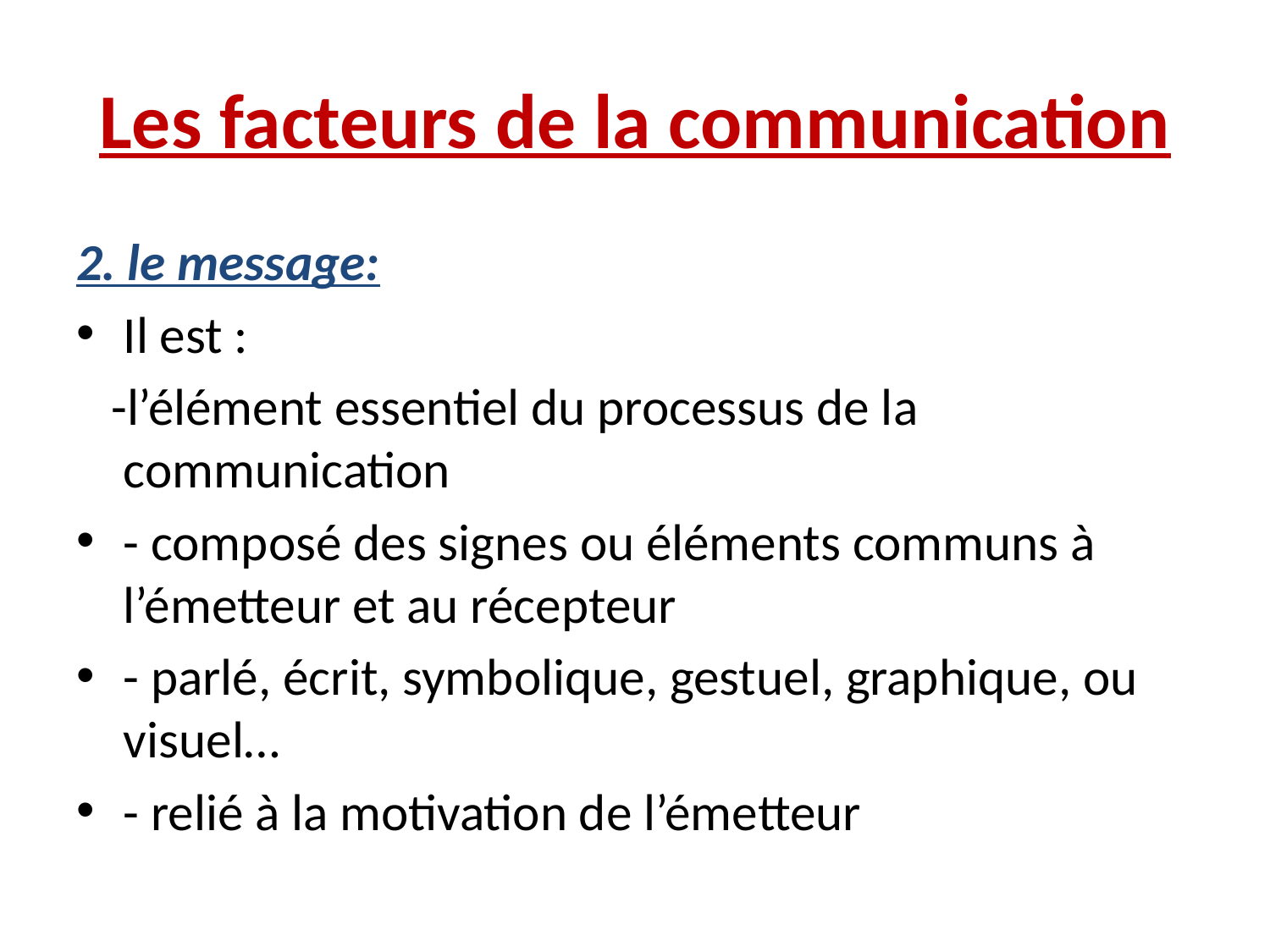

# Les facteurs de la communication
2. le message:
Il est :
   -l’élément essentiel du processus de la communication
- composé des signes ou éléments communs à l’émetteur et au récepteur
- parlé, écrit, symbolique, gestuel, graphique, ou visuel…
- relié à la motivation de l’émetteur